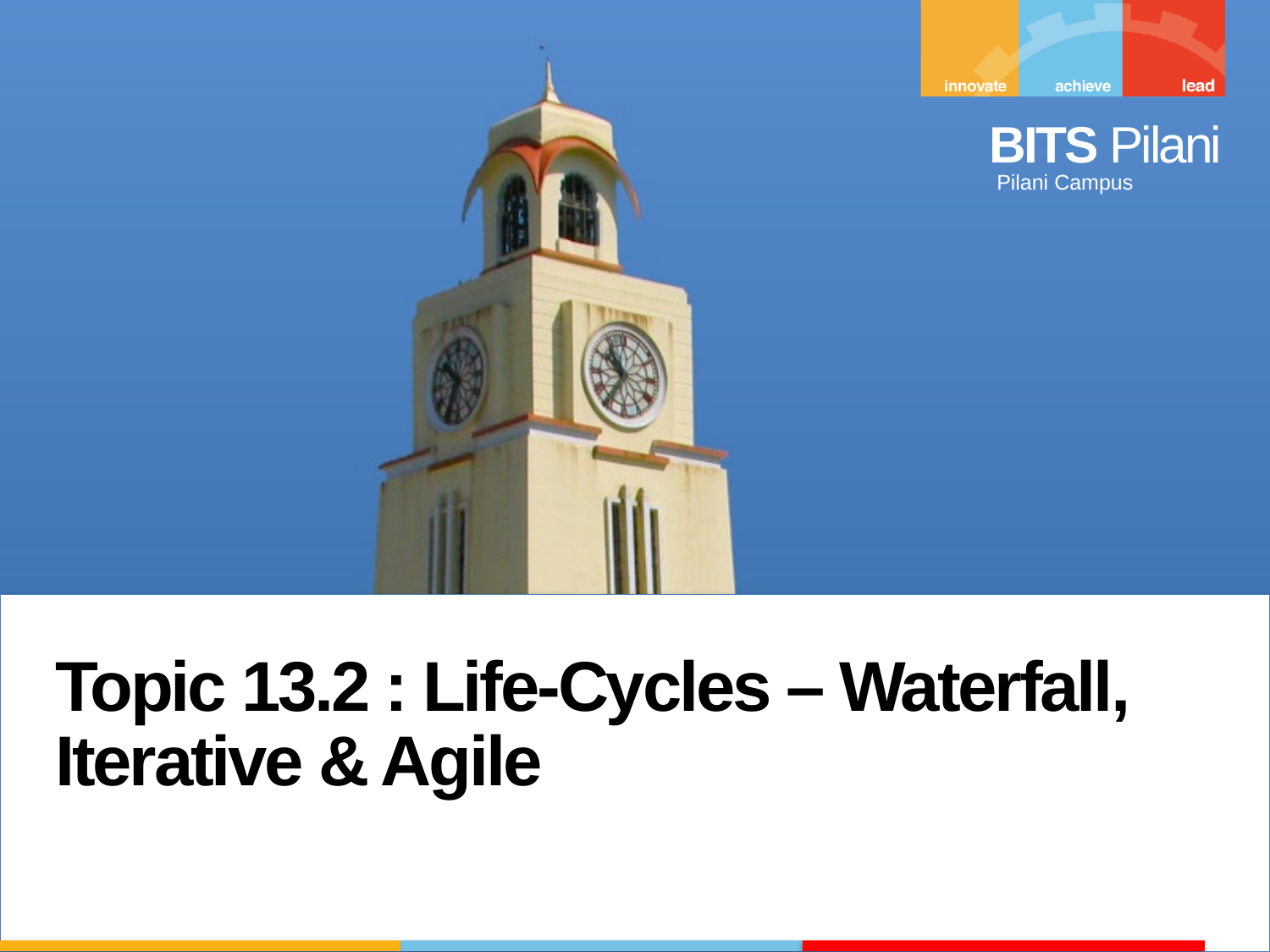

Topic 13.2 : Life-Cycles – Waterfall, Iterative & Agile